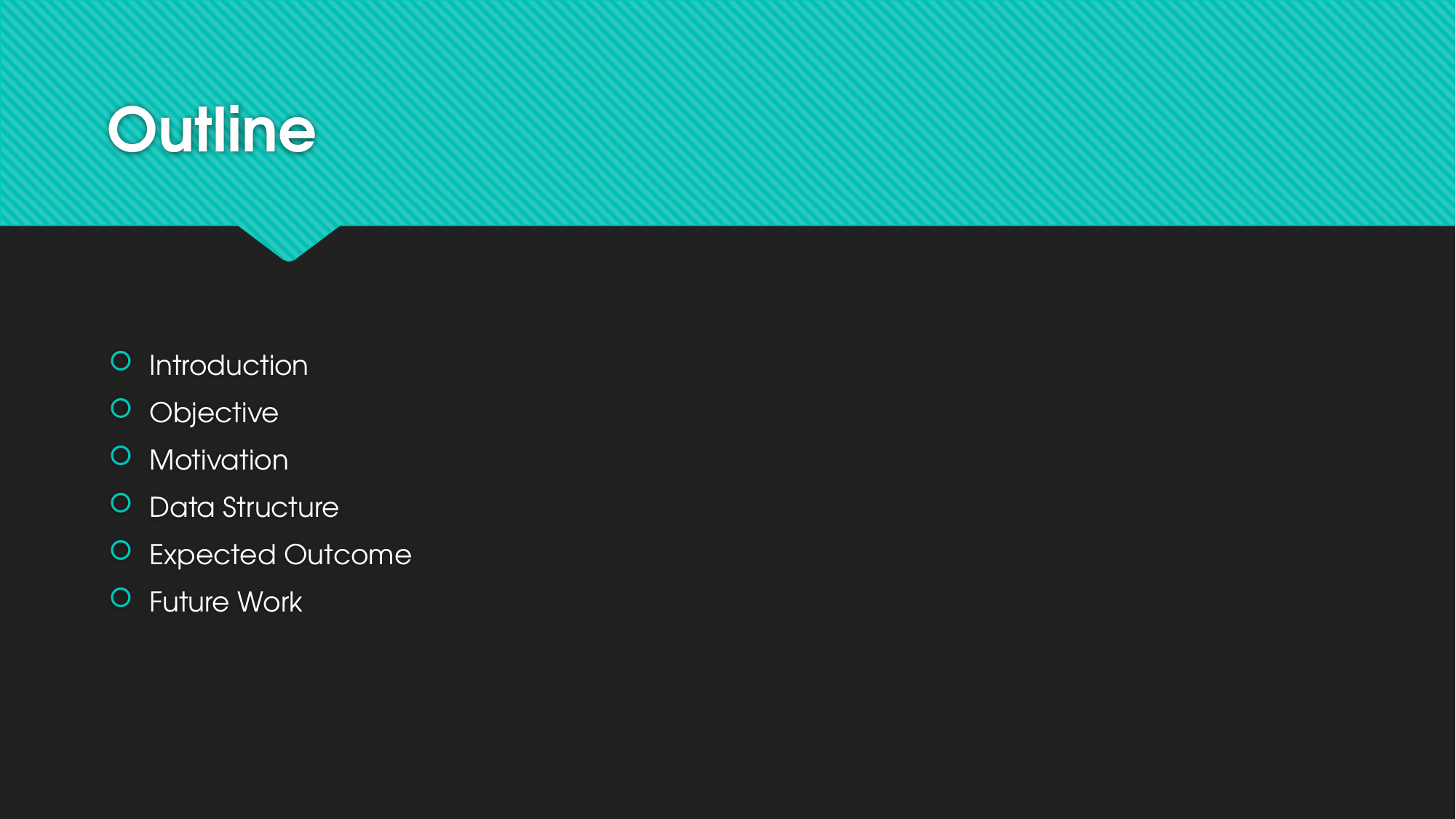

# Outline
Introduction
Objective
Motivation
Data Structure
Expected Outcome
Future Work